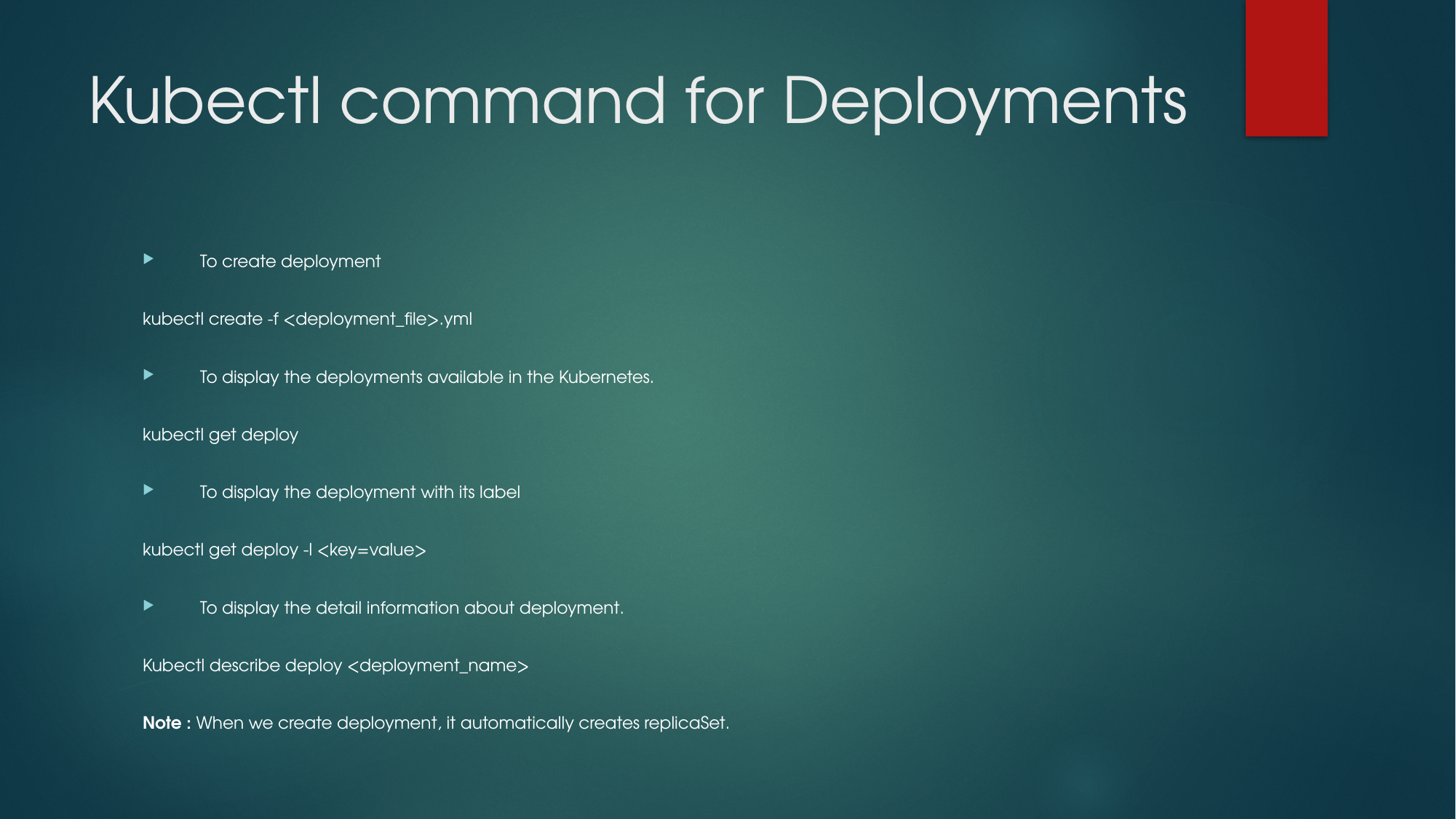

# Kubectl command for Deployments
To create deployment

kubectl create -f <deployment_file>.yml

To display the deployments available in the Kubernetes.

kubectl get deploy

To display the deployment with its label

kubectl get deploy -l <key=value>

To display the detail information about deployment.

Kubectl describe deploy <deployment_name>

Note : When we create deployment, it automatically creates replicaSet.